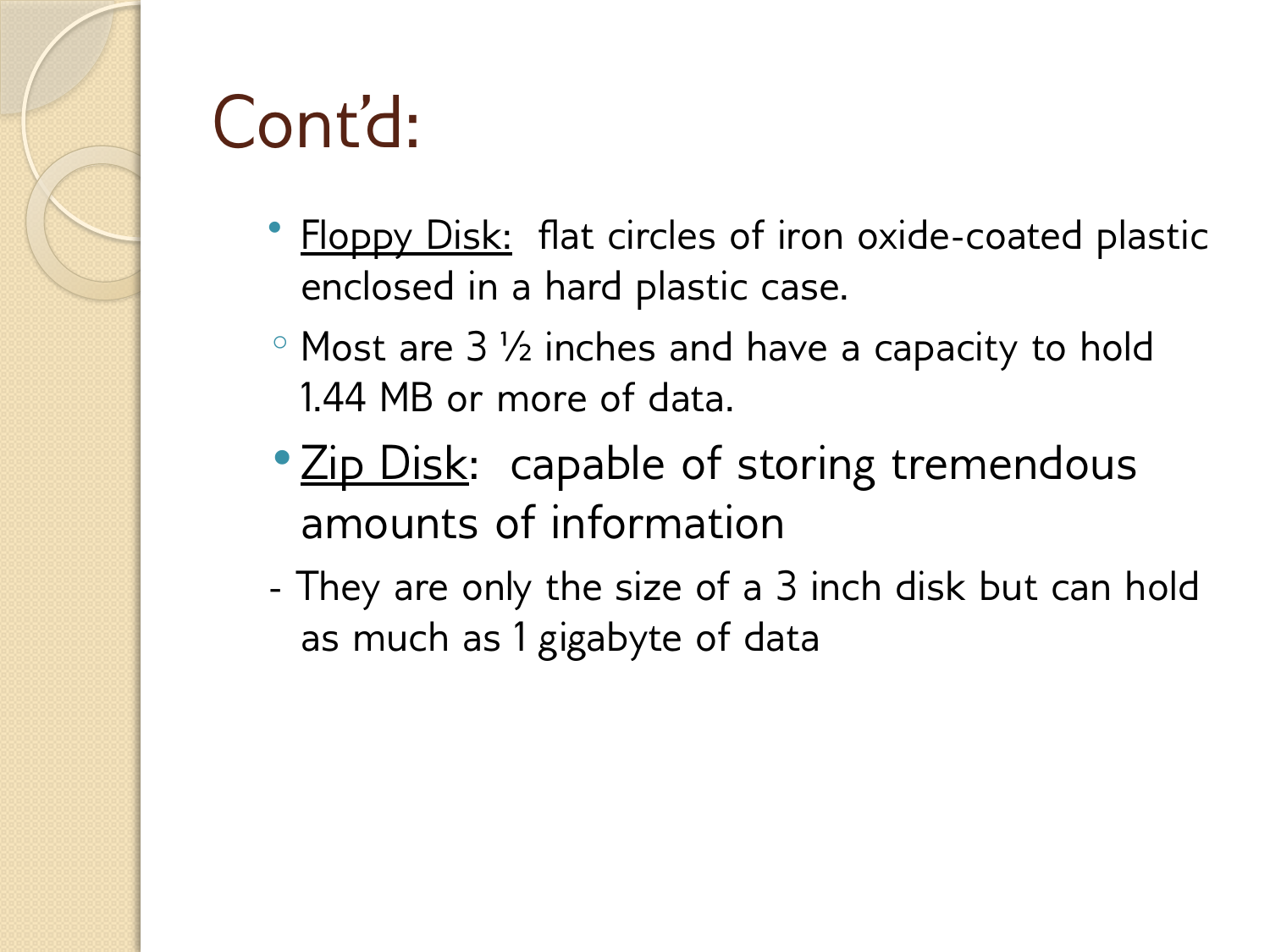

# Cont’d:
Floppy Disk:  flat circles of iron oxide-coated plastic enclosed in a hard plastic case.
Most are 3 ½ inches and have a capacity to hold 1.44 MB or more of data.
Zip Disk:  capable of storing tremendous amounts of information
- They are only the size of a 3 inch disk but can hold as much as 1 gigabyte of data